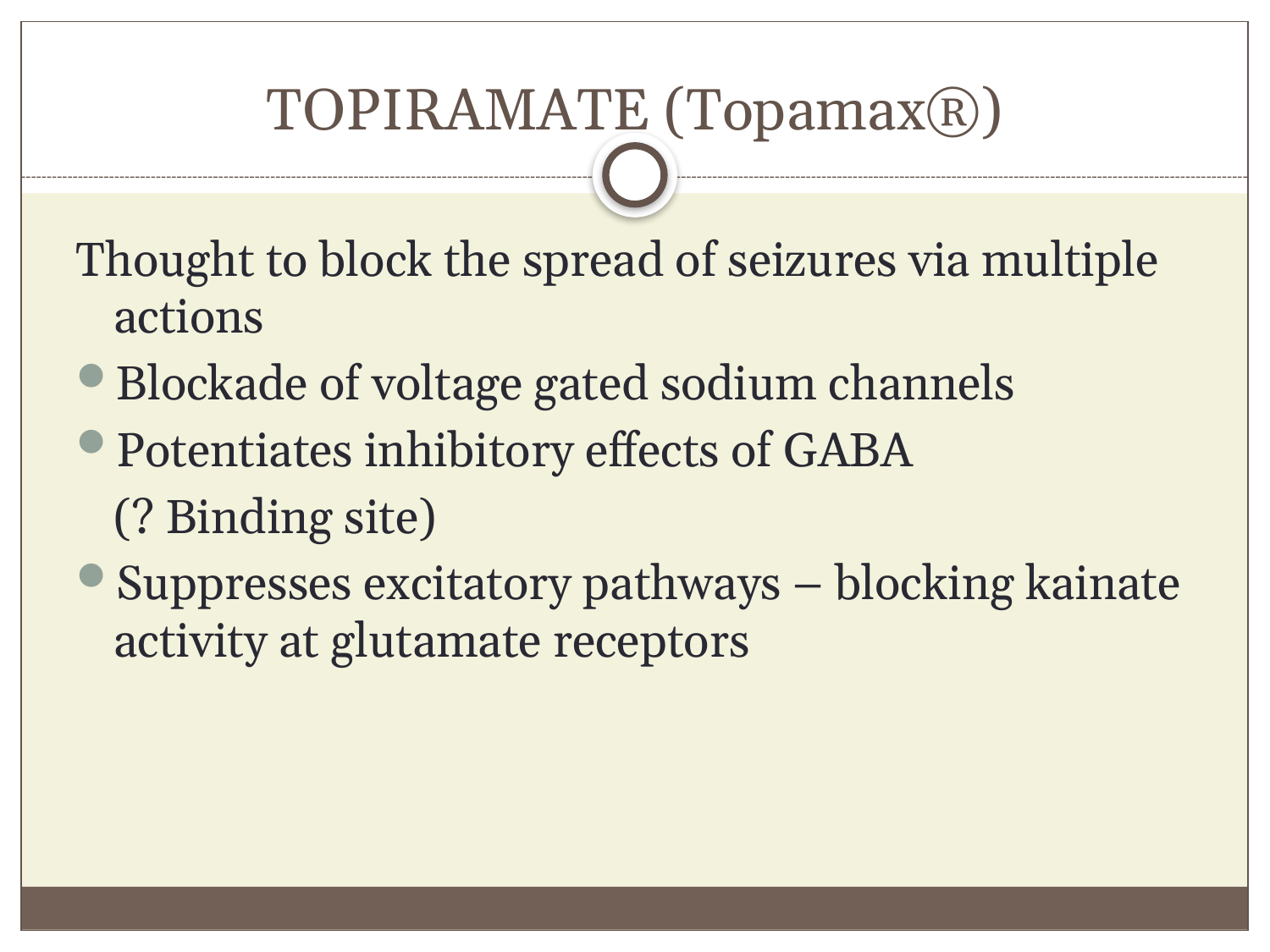

# TOPIRAMATE (Topamax®)
Thought to block the spread of seizures via multiple actions
Blockade of voltage gated sodium channels
Potentiates inhibitory effects of GABA
	(? Binding site)
Suppresses excitatory pathways – blocking kainate activity at glutamate receptors